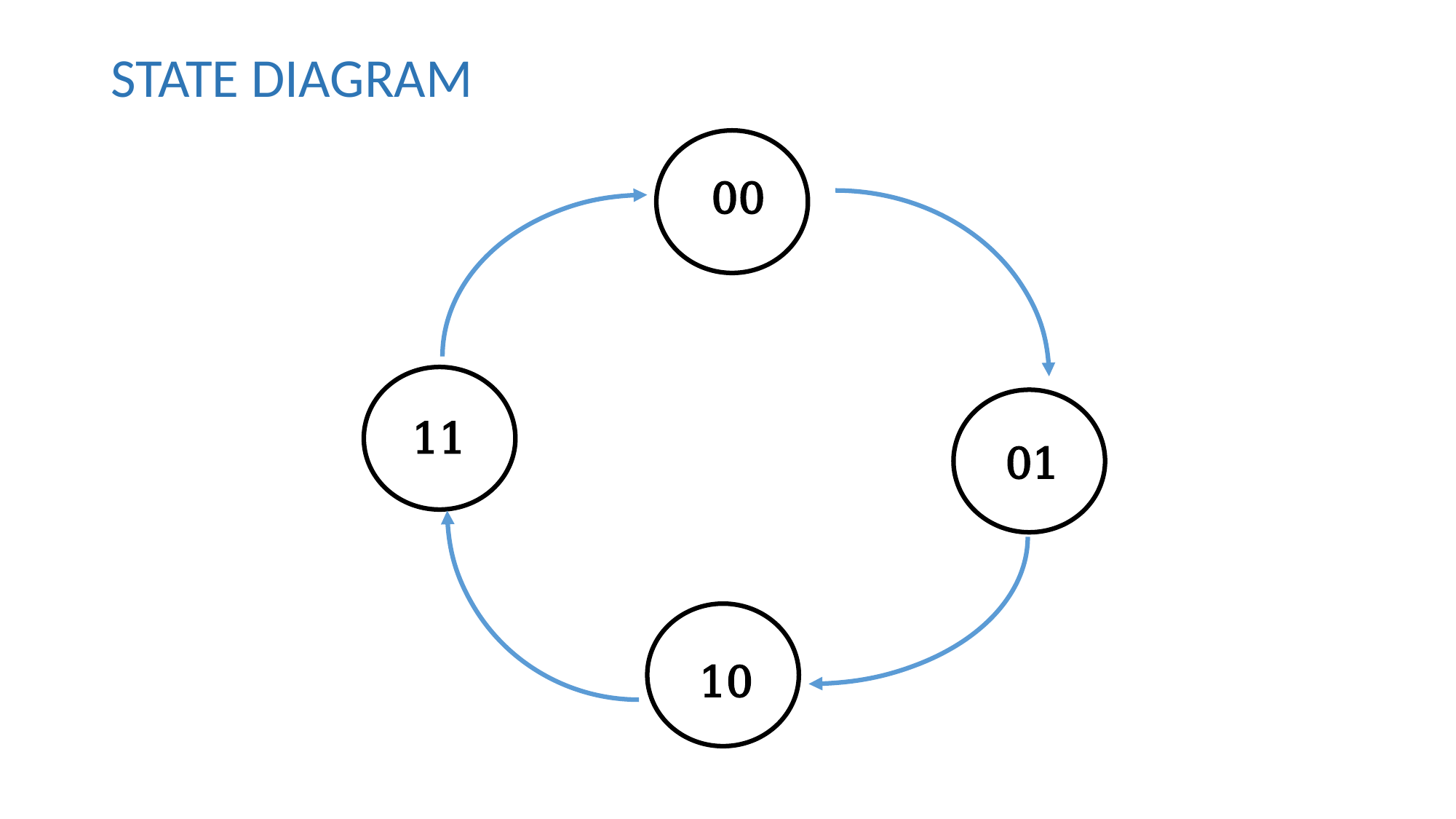

# STATE DIAGRAM

00

11

01

10